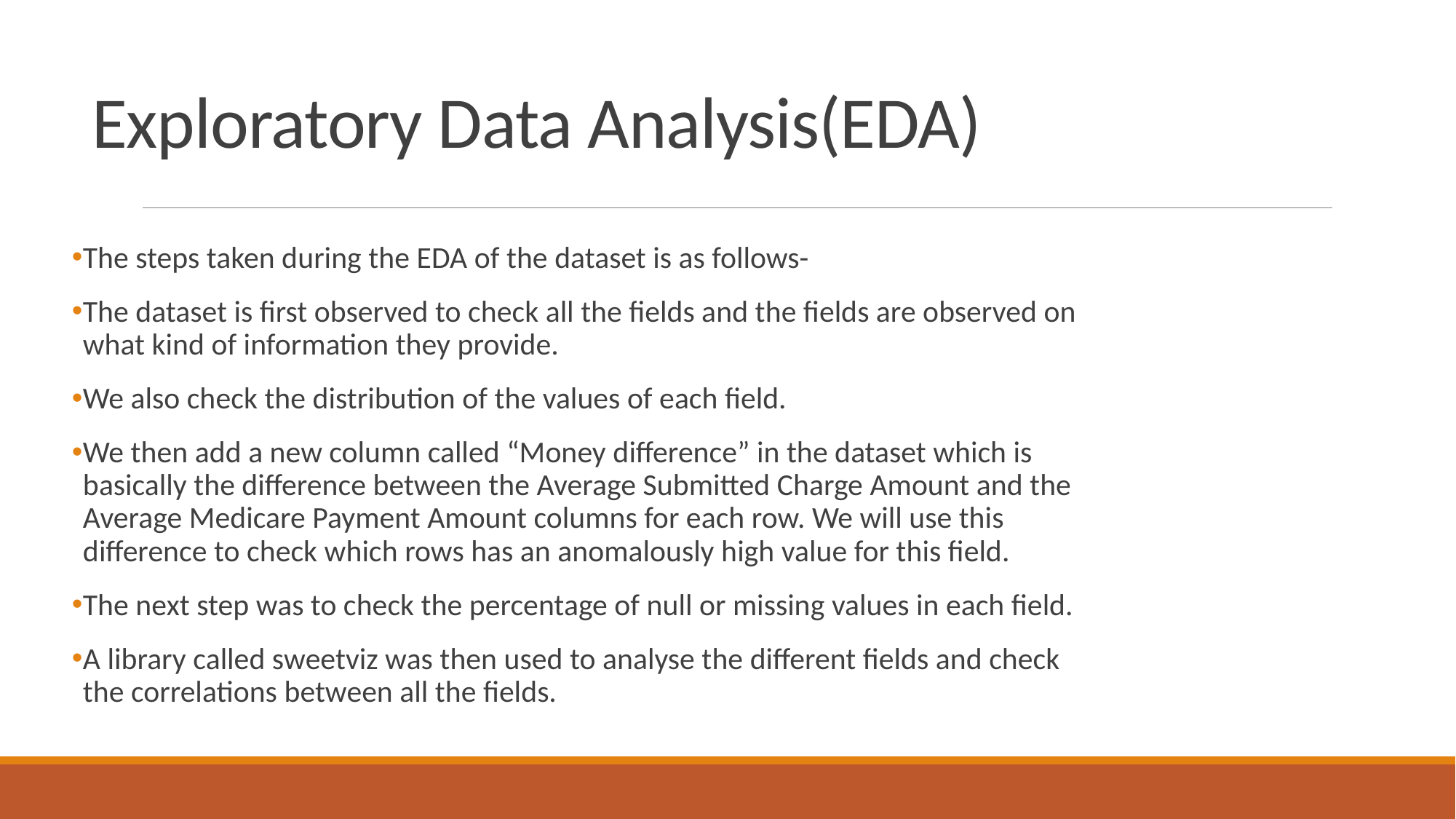

# Exploratory Data Analysis(EDA)
The steps taken during the EDA of the dataset is as follows-
The dataset is first observed to check all the fields and the fields are observed on what kind of information they provide.
We also check the distribution of the values of each field.
We then add a new column called “Money difference” in the dataset which is basically the difference between the Average Submitted Charge Amount and the Average Medicare Payment Amount columns for each row. We will use this difference to check which rows has an anomalously high value for this field.
The next step was to check the percentage of null or missing values in each field.
A library called sweetviz was then used to analyse the different fields and check the correlations between all the fields.